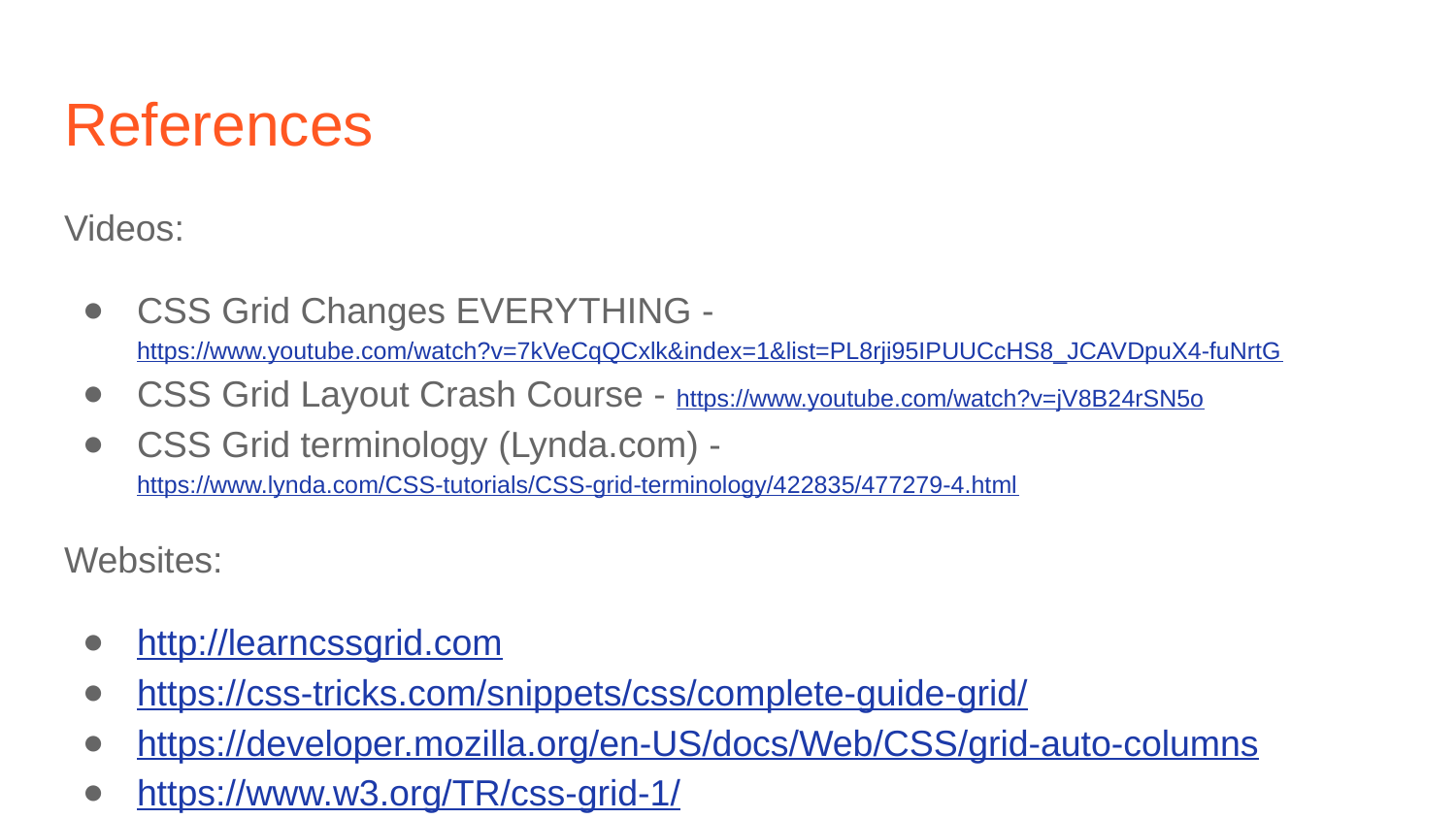

# References
Videos:
CSS Grid Changes EVERYTHING - https://www.youtube.com/watch?v=7kVeCqQCxlk&index=1&list=PL8rji95IPUUCcHS8_JCAVDpuX4-fuNrtG
CSS Grid Layout Crash Course - https://www.youtube.com/watch?v=jV8B24rSN5o
CSS Grid terminology (Lynda.com) - https://www.lynda.com/CSS-tutorials/CSS-grid-terminology/422835/477279-4.html
Websites:
http://learncssgrid.com
https://css-tricks.com/snippets/css/complete-guide-grid/
https://developer.mozilla.org/en-US/docs/Web/CSS/grid-auto-columns
https://www.w3.org/TR/css-grid-1/